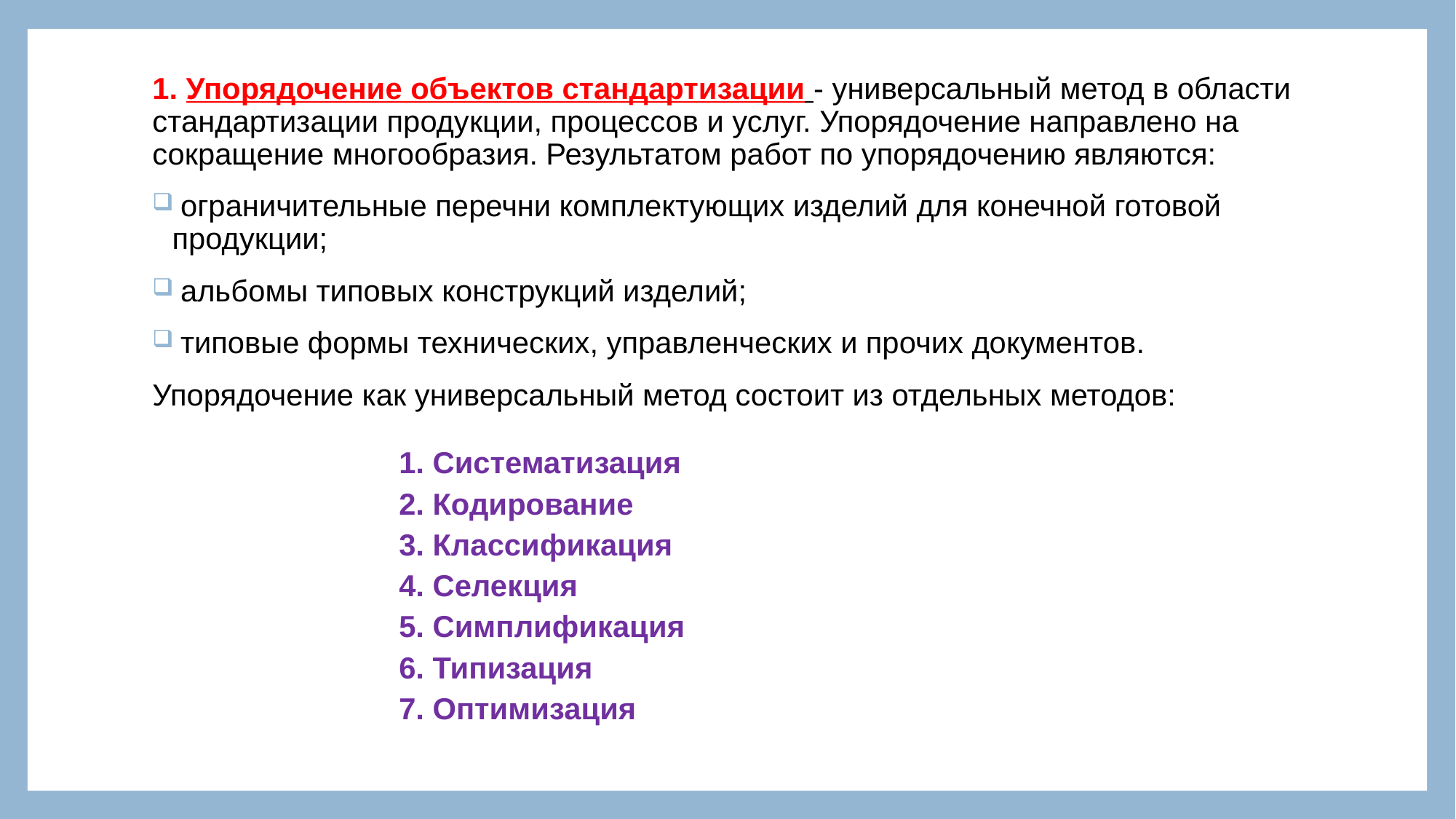

#
1. Упорядочение объектов стандартизации - универсальный метод в области стандартизации продукции, процессов и услуг. Упорядочение направлено на сокращение многообразия. Результатом работ по упорядочению являются:
 ограничительные перечни комплектующих изделий для конечной готовой продукции;
 альбомы типовых конструкций изделий;
 типовые формы технических, управленческих и прочих документов.
Упорядочение как универсальный метод состоит из отдельных методов:
1. Систематизация
2. Кодирование
3. Классификация
4. Селекция
5. Симплификация
6. Типизация
7. Оптимизация